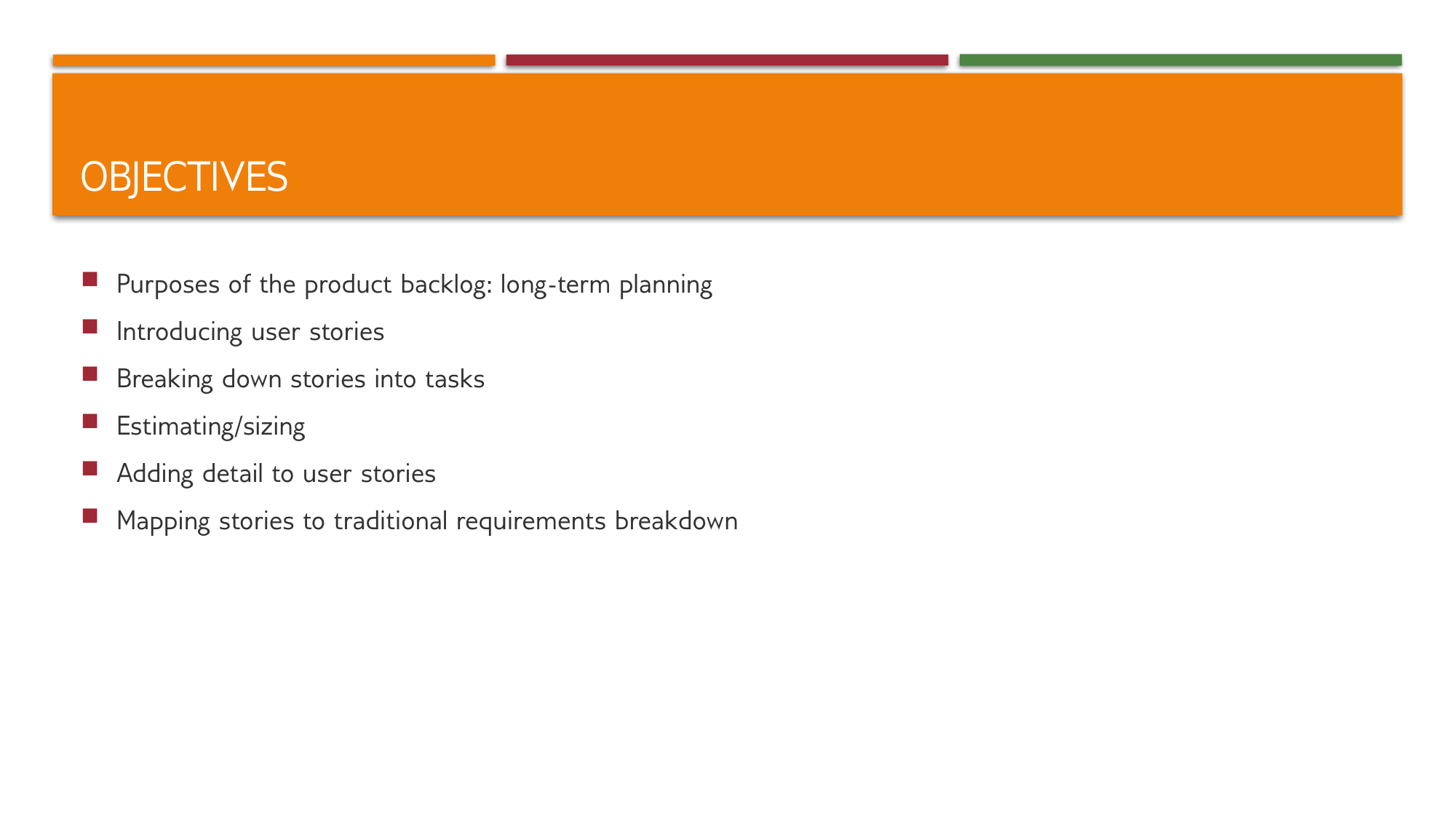

# objectives
Purposes of the product backlog: long-term planning
Introducing user stories
Breaking down stories into tasks
Estimating/sizing
Adding detail to user stories
Mapping stories to traditional requirements breakdown